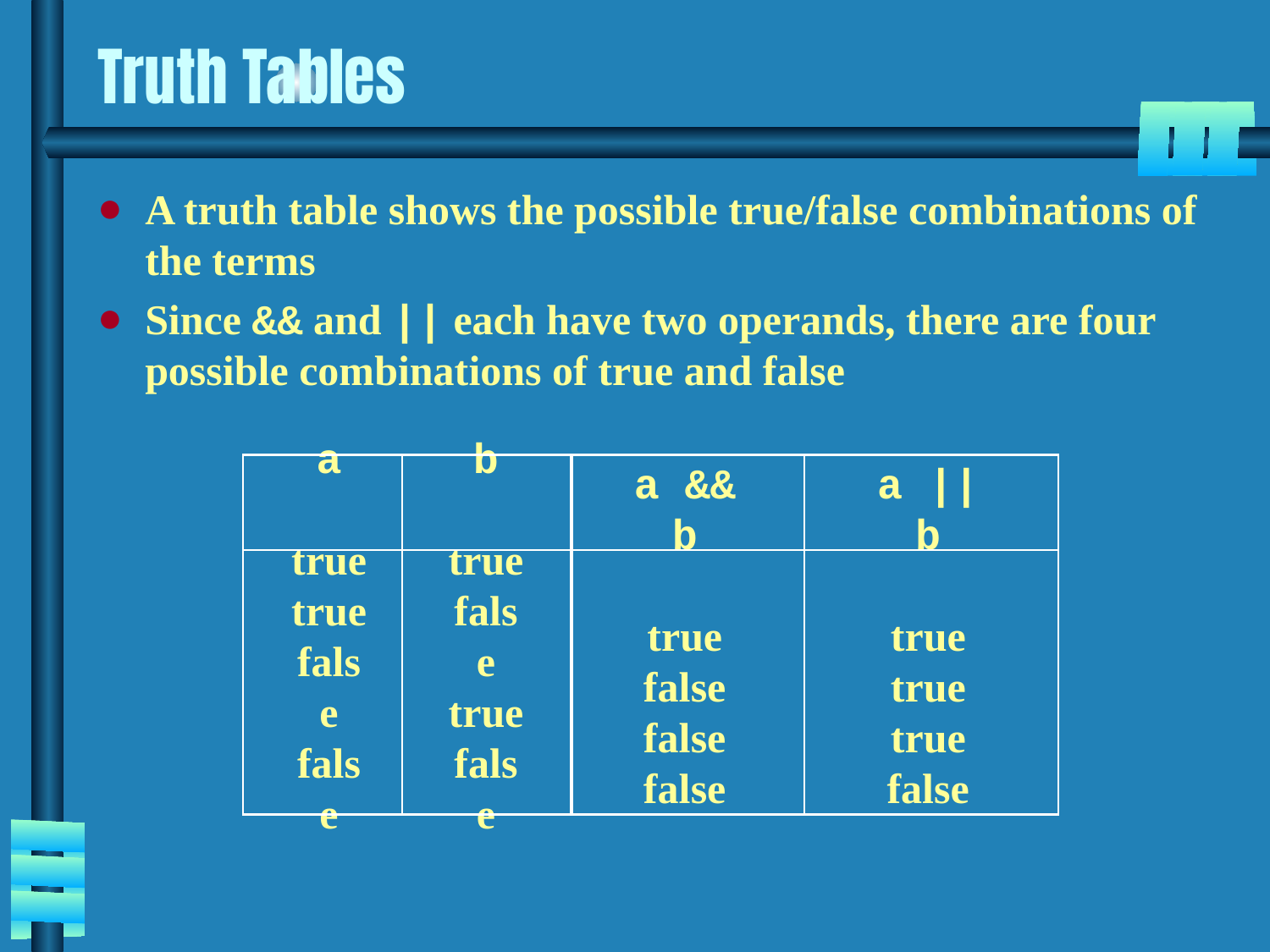

# Truth Tables
A truth table shows the possible true/false combinations of the terms
Since && and || each have two operands, there are four possible combinations of true and false

a

true
true
false
false
b

true
false
true
false
a && b

true
false
false
false
a || b

true
true
true
false